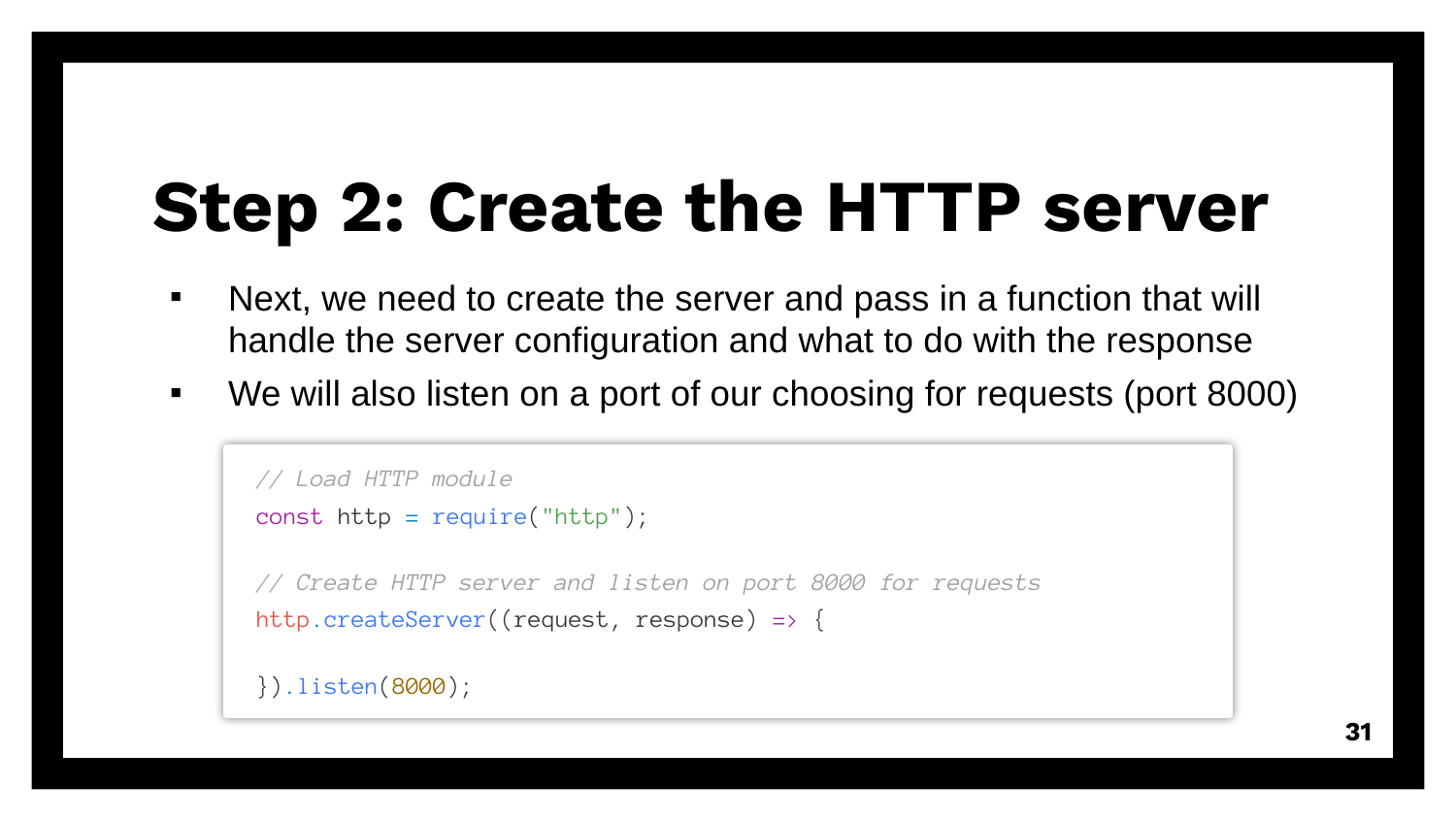

# Step 2: Create the HTTP server
Next, we need to create the server and pass in a function that will handle the server configuration and what to do with the response
We will also listen on a port of our choosing for requests (port 8000)
// Load HTTP module
const http = require("http");
// Create HTTP server and listen on port 8000 for requests
http.createServer((request, response) => {
}).listen(8000);
31